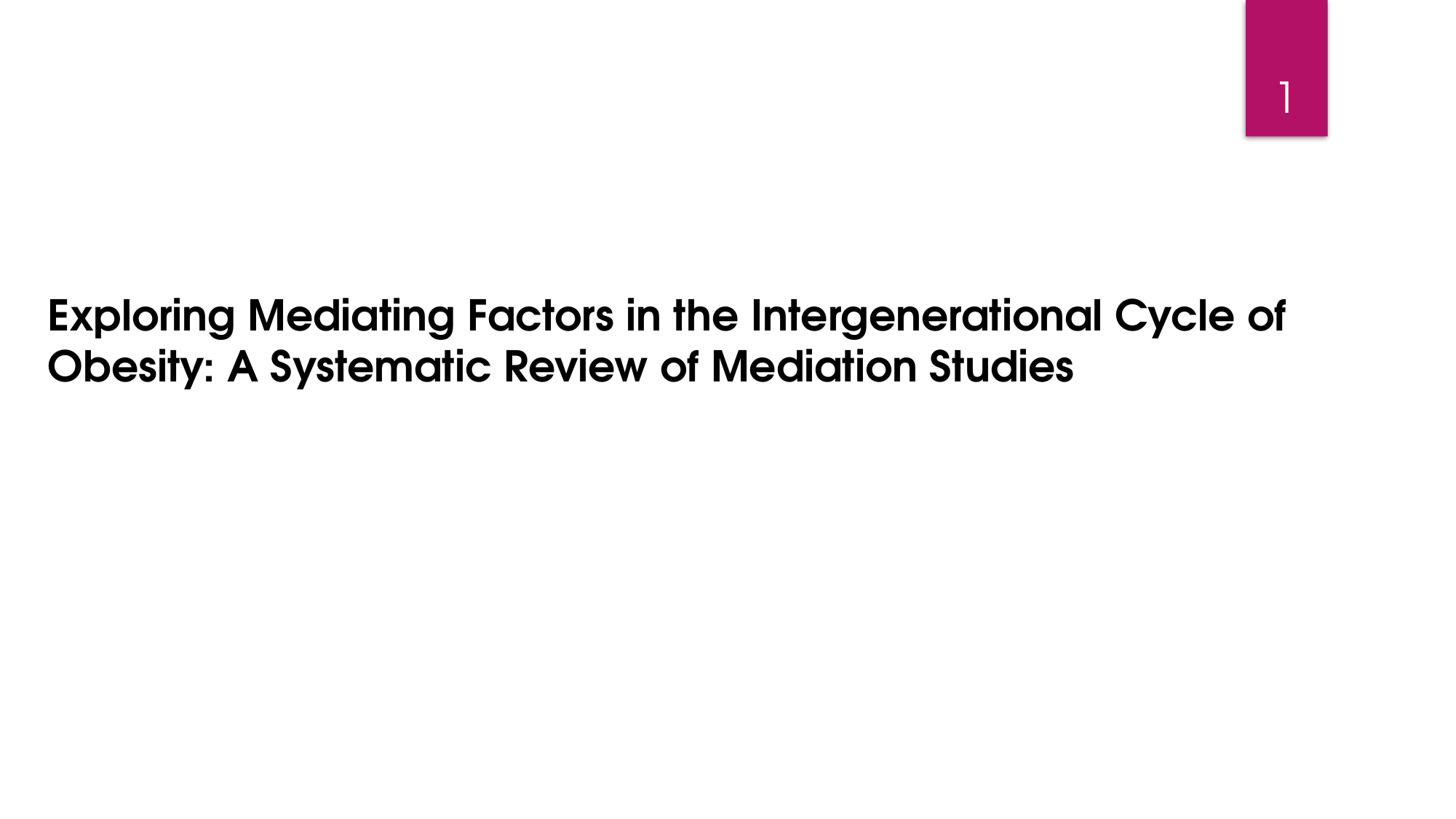

1
Exploring Mediating Factors in the Intergenerational Cycle of Obesity: A Systematic Review of Mediation Studies